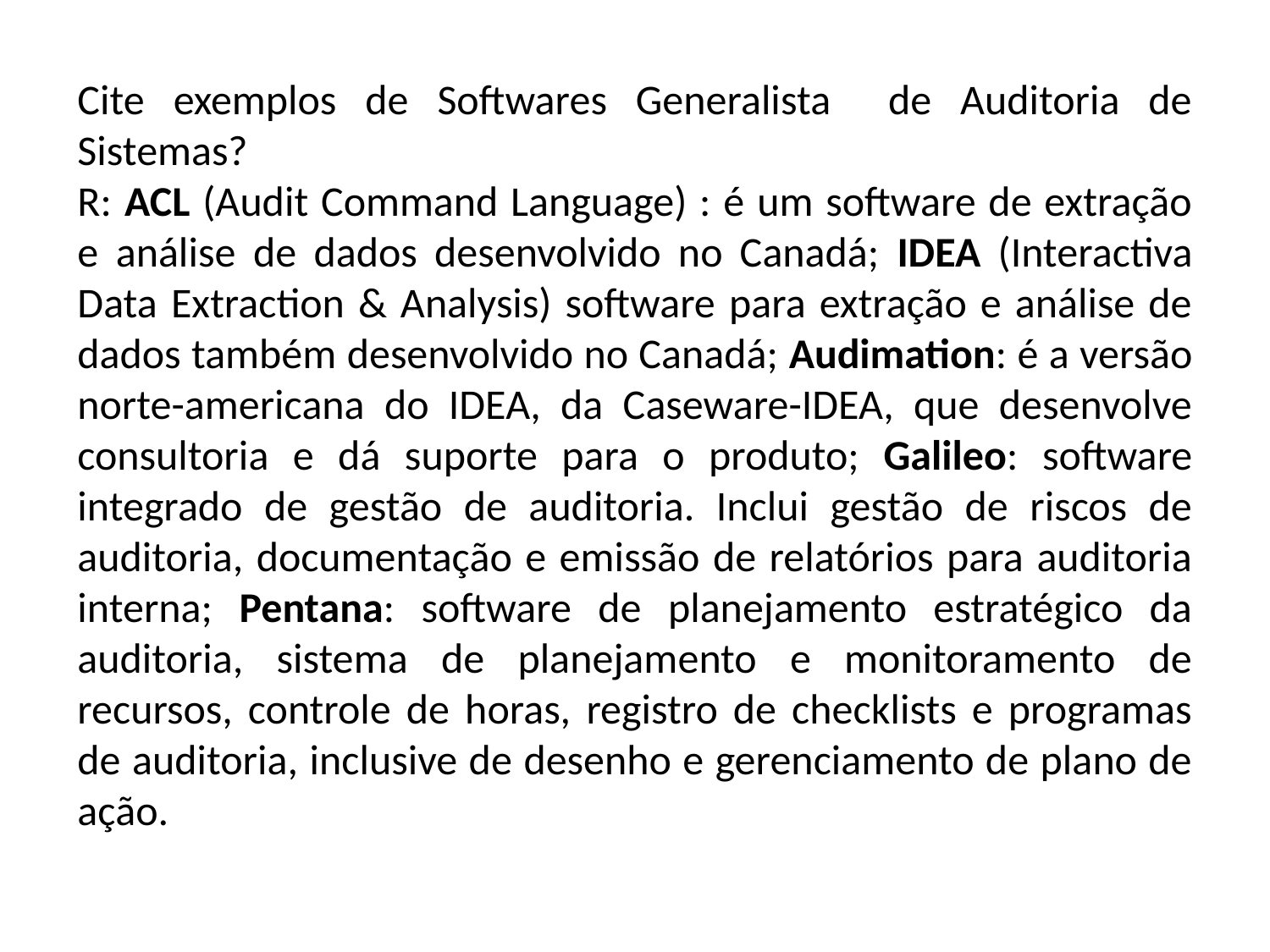

Cite exemplos de Softwares Generalista  de Auditoria de Sistemas?
R: ACL (Audit Command Language) : é um software de extração e análise de dados desenvolvido no Canadá; IDEA (Interactiva Data Extraction & Analysis) software para extração e análise de dados também desenvolvido no Canadá; Audimation: é a versão norte-americana do IDEA, da Caseware-IDEA, que desenvolve consultoria e dá suporte para o produto; Galileo: software integrado de gestão de auditoria. Inclui gestão de riscos de auditoria, documentação e emissão de relatórios para auditoria interna; Pentana: software de planejamento estratégico da auditoria, sistema de planejamento e monitoramento de recursos, controle de horas, registro de checklists e programas de auditoria, inclusive de desenho e gerenciamento de plano de ação.